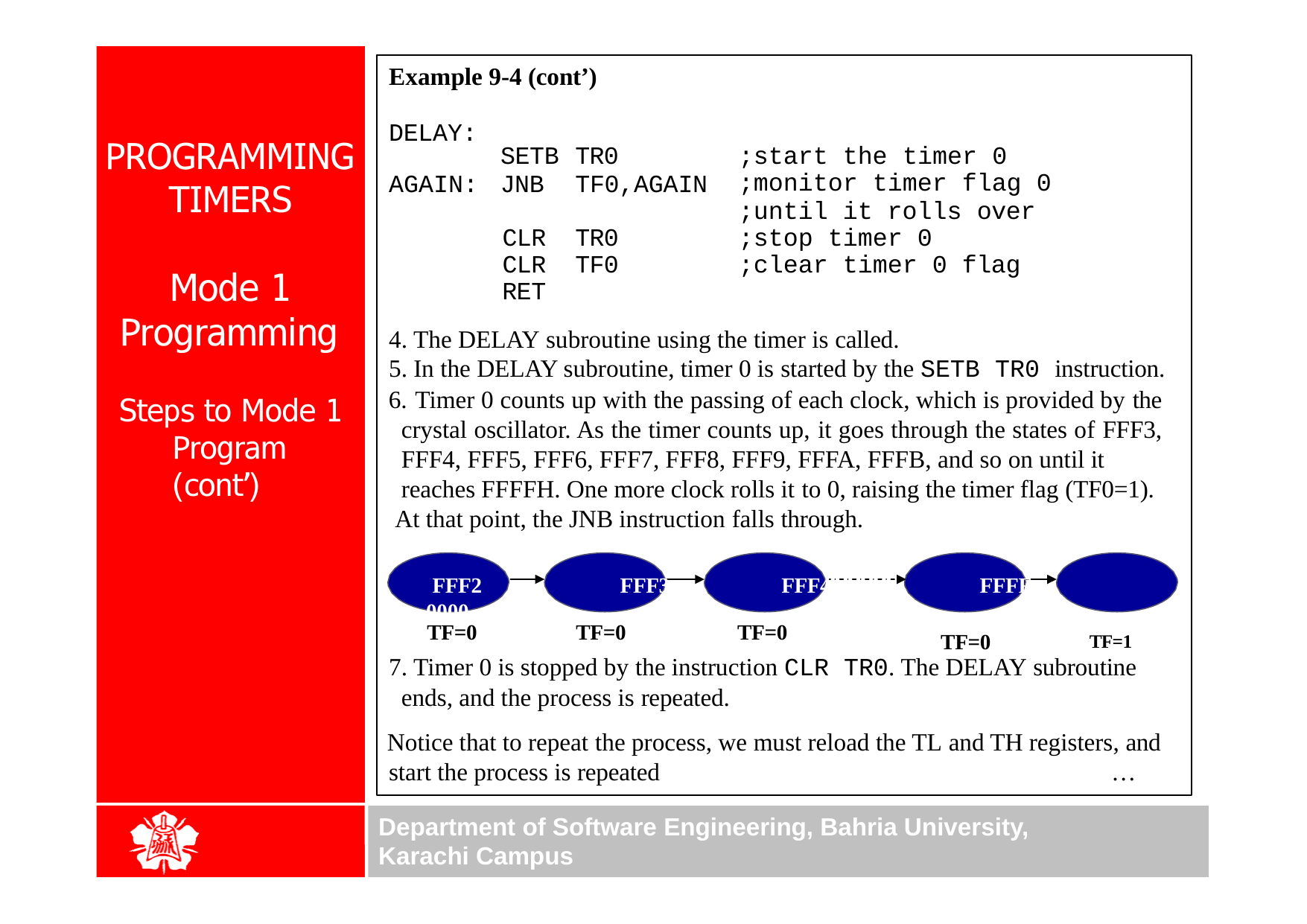

Example 9-4 (cont’)
DELAY:
PROGRAMMING TIMERS
| SETB AGAIN: JNB | TR0 TF0,AGAIN | ;start the timer 0 ;monitor timer flag 0 ;until it rolls over |
| --- | --- | --- |
| CLR | TR0 | ;stop timer 0 |
| CLR | TF0 | ;clear timer 0 flag |
| RET |  |  |
Mode 1 Programming
Steps to Mode 1 Program (cont’)
The DELAY subroutine using the timer is called.
In the DELAY subroutine, timer 0 is started by the SETB TR0 instruction.
	Timer 0 counts up with the passing of each clock, which is provided by the crystal oscillator. As the timer counts up, it goes through the states of FFF3, FFF4, FFF5, FFF6, FFF7, FFF8, FFF9, FFFA, FFFB, and so on until it
reaches FFFFH. One more clock rolls it to 0, raising the timer flag (TF0=1). At that point, the JNB instruction falls through.

FFF2	FFF3	FFF4	FFFF	0000

TF=0	TF=1
TF=0	TF=0	TF=0
7. Timer 0 is stopped by the instruction CLR TR0. The DELAY subroutine ends, and the process is repeated.
Notice that to repeat the process, we must reload the TL and TH registers, and start the process is repeated	…
Department of Software Engineering, Bahria University, Karachi Campus